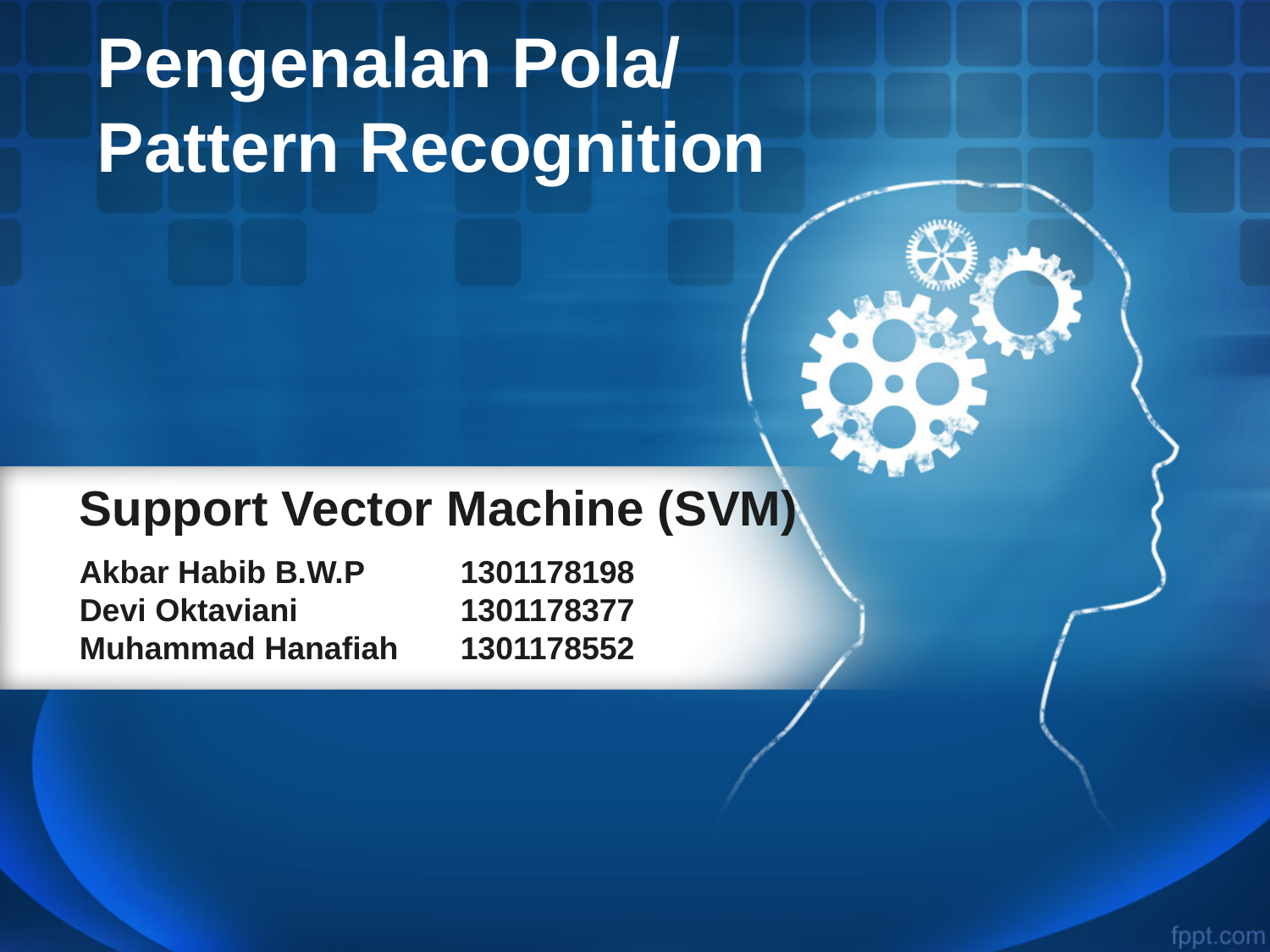

Pengenalan Pola/
Pattern Recognition
# Support Vector Machine (SVM)
Akbar Habib B.W.P	1301178198
Devi Oktaviani		1301178377
Muhammad Hanafiah	1301178552